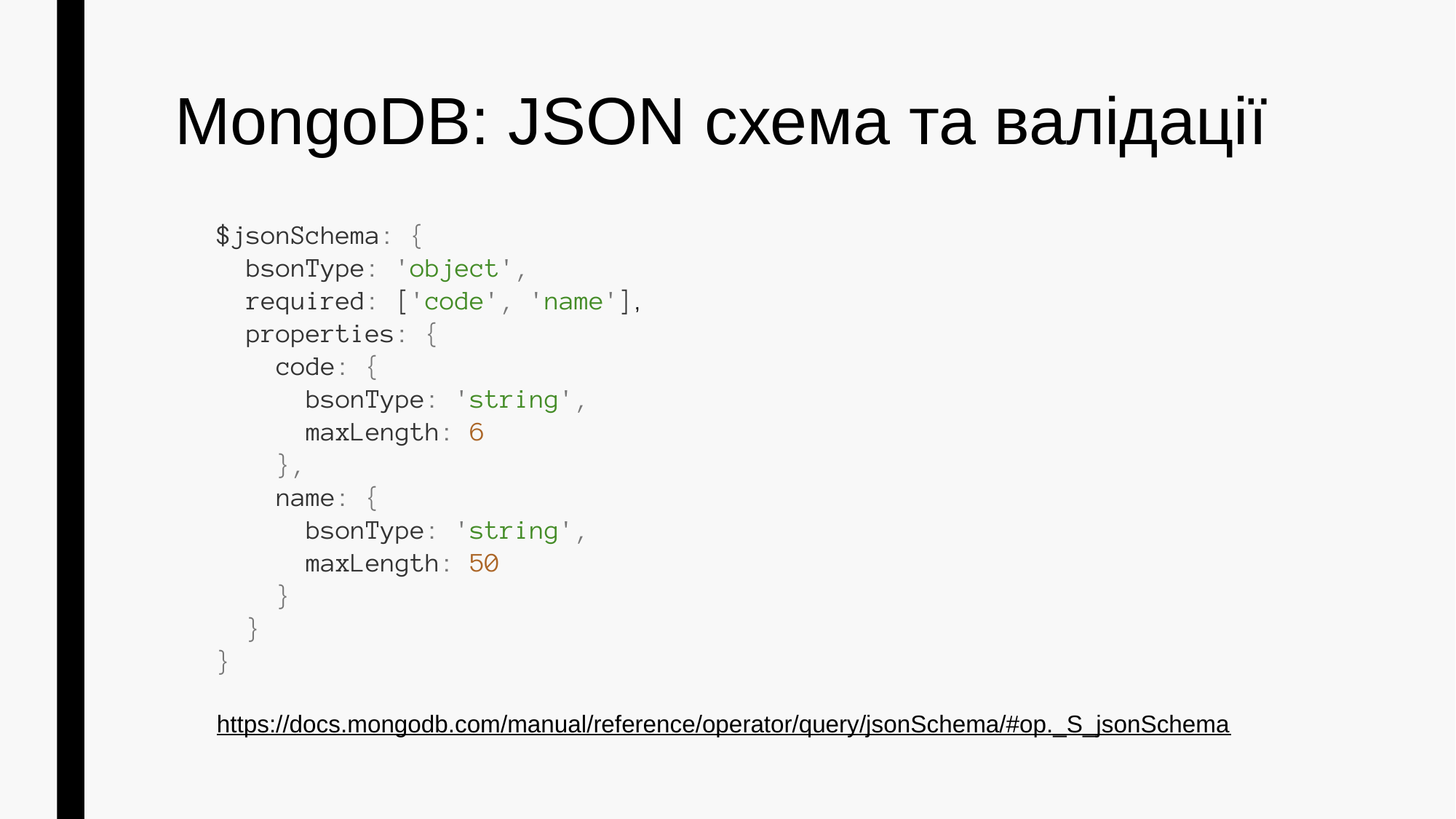

# MongoDB: JSON схема та валідації
$jsonSchema: {
  bsonType: 'object',
  required: ['code', 'name'],
  properties: {
    code: {
      bsonType: 'string',
      maxLength: 6
    },
    name: {
      bsonType: 'string',
      maxLength: 50
    }
  }
}

https://docs.mongodb.com/manual/reference/operator/query/jsonSchema/#op._S_jsonSchema